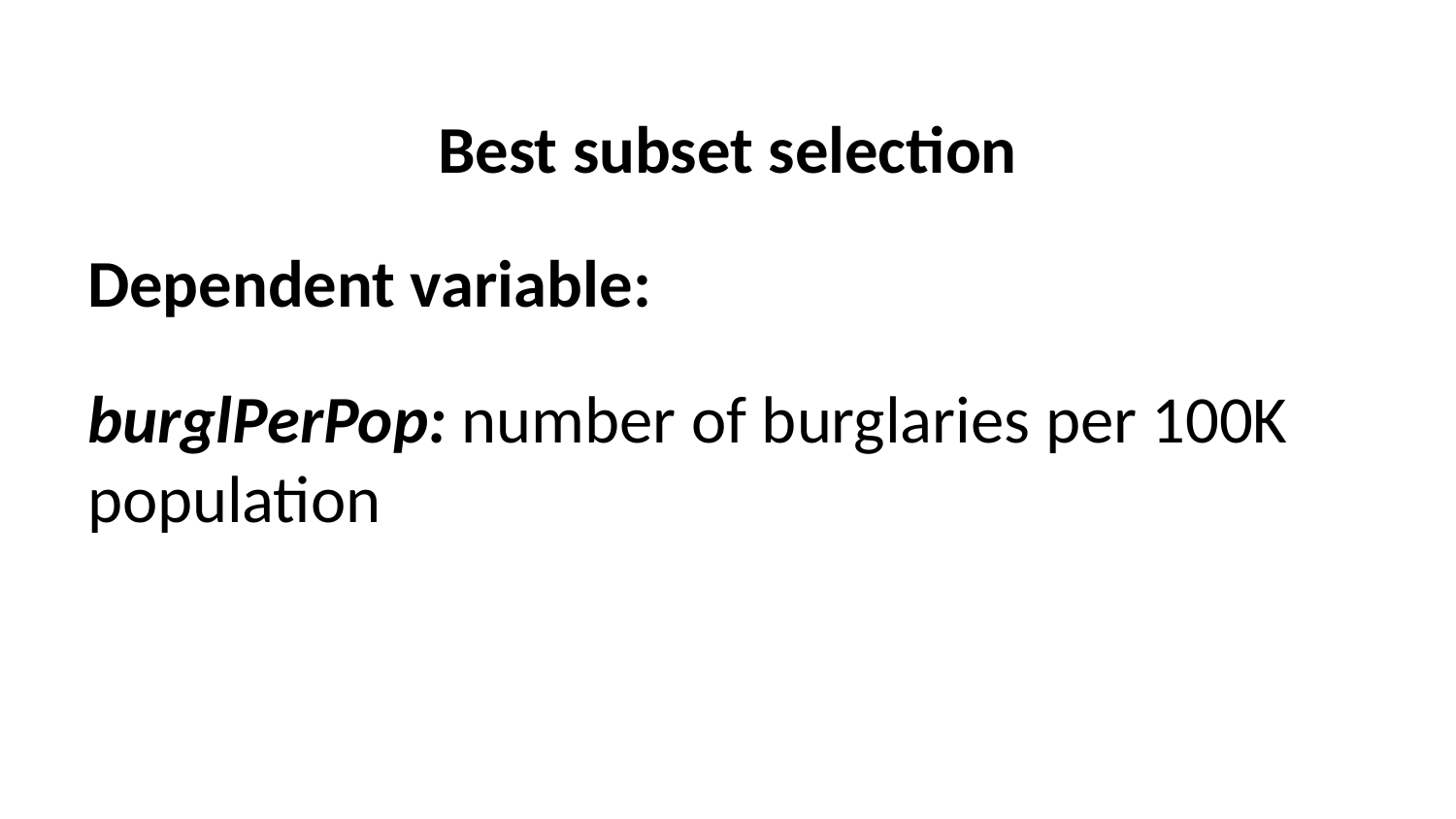

# Best subset selection
Dependent variable:

burglPerPop: number of burglaries per 100K population